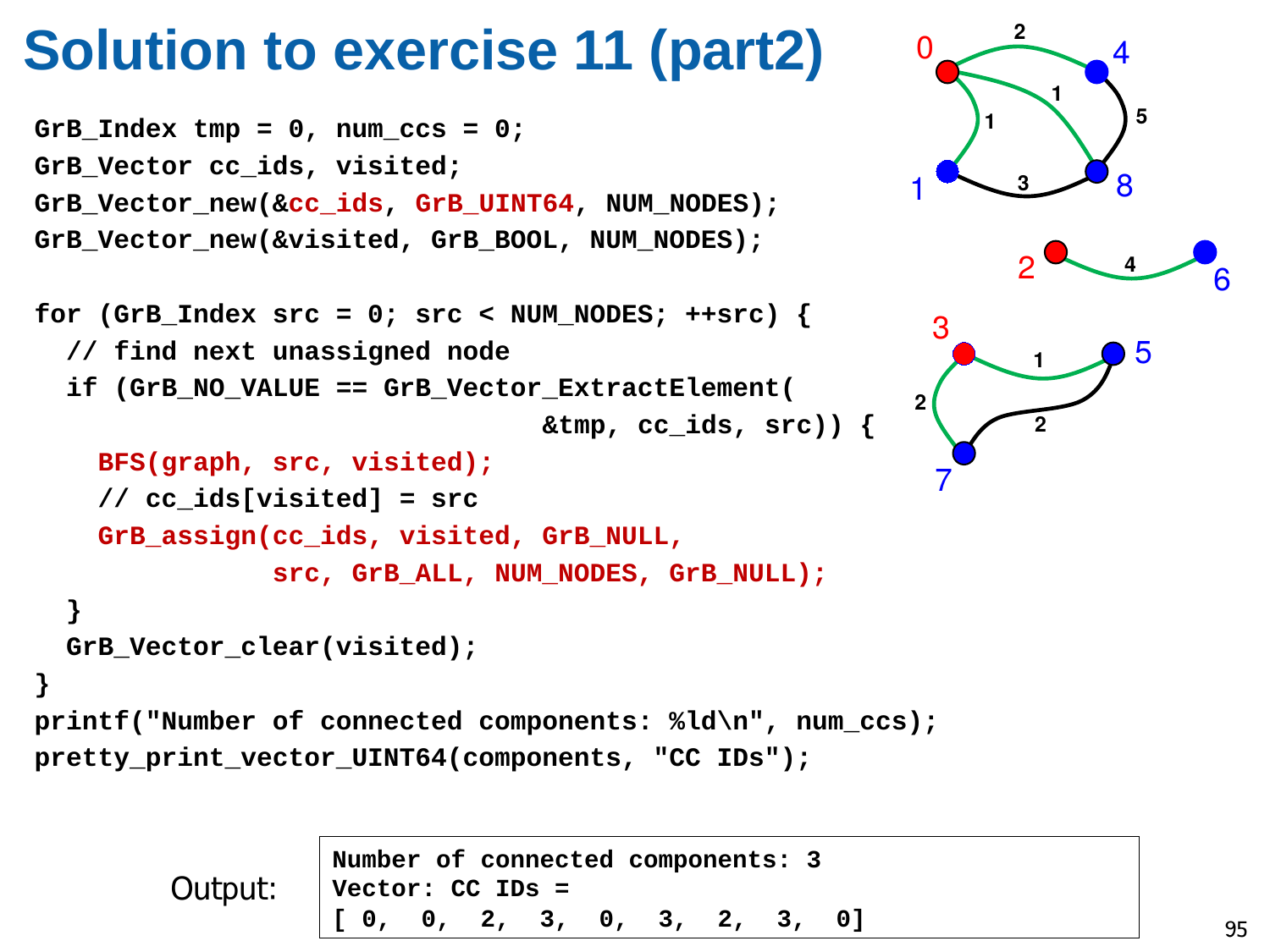

2
0
4

1
5
1
8

1
3

# Solution to exercise 11 (part2)
GrB_Index tmp = 0, num_ccs = 0;
GrB_Vector cc_ids, visited;
GrB_Vector_new(&cc_ids, GrB_UINT64, NUM_NODES);
GrB_Vector_new(&visited, GrB_BOOL, NUM_NODES);

for (GrB_Index src = 0; src < NUM_NODES; ++src) {
  // find next unassigned node
  if (GrB_NO_VALUE == GrB_Vector_ExtractElement(
                                &tmp, cc_ids, src)) {
    BFS(graph, src, visited);
    // cc_ids[visited] = src
    GrB_assign(cc_ids, visited, GrB_NULL,
               src, GrB_ALL, NUM_NODES, GrB_NULL);
  }
  GrB_Vector_clear(visited);
}
printf("Number of connected components: %ld\n", num_ccs);
pretty_print_vector_UINT64(components, "CC IDs");
2

4
6

3
5
1

2
2

7
Number of connected components: 3
Vector: CC IDs =
[ 0,  0,  2,  3,  0,  3,  2,  3,  0]
Output:
95